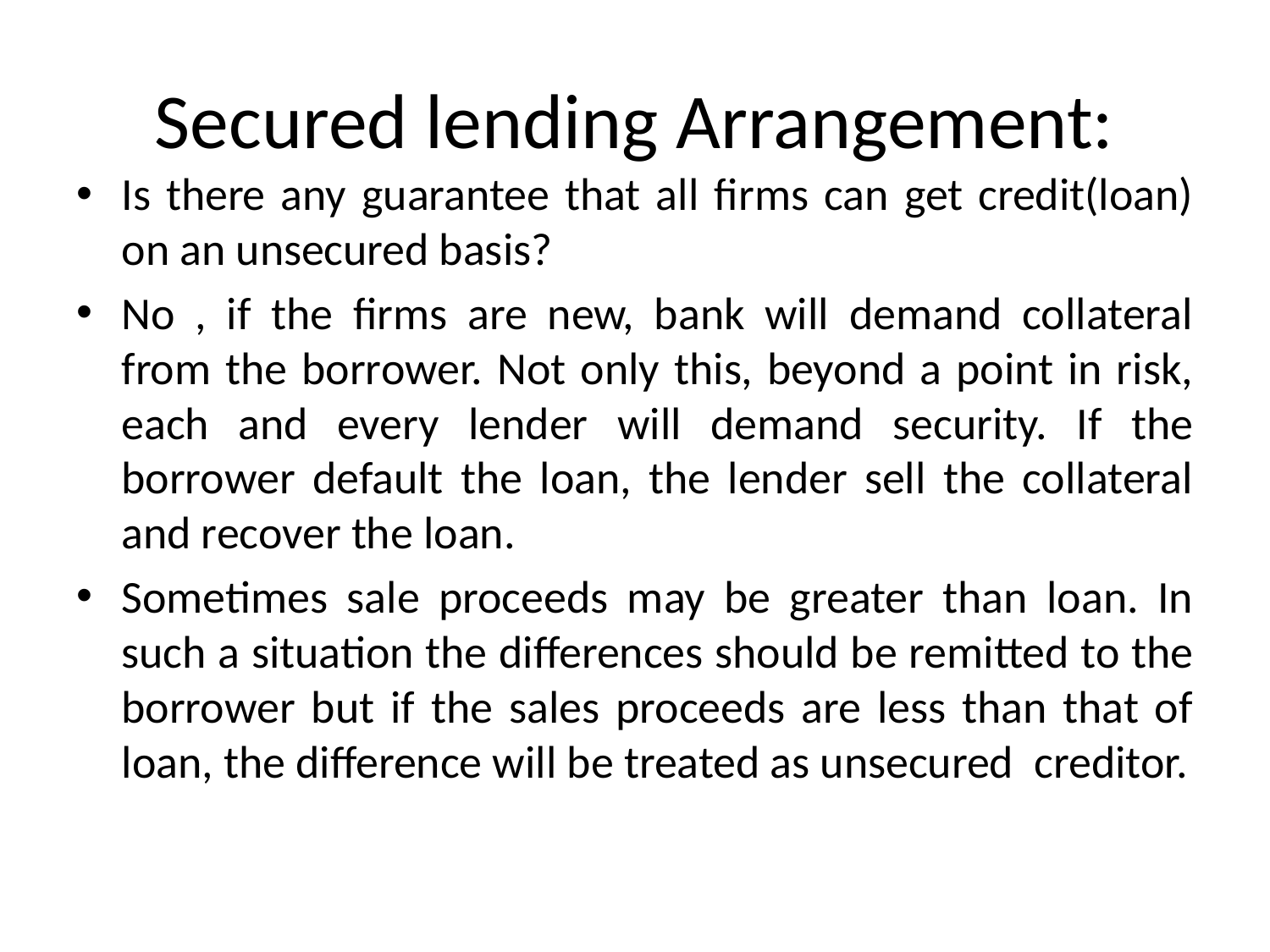

# Secured lending Arrangement:
Is there any guarantee that all firms can get credit(loan) on an unsecured basis?
No , if the firms are new, bank will demand collateral from the borrower. Not only this, beyond a point in risk, each and every lender will demand security. If the borrower default the loan, the lender sell the collateral and recover the loan.
Sometimes sale proceeds may be greater than loan. In such a situation the differences should be remitted to the borrower but if the sales proceeds are less than that of loan, the difference will be treated as unsecured  creditor.